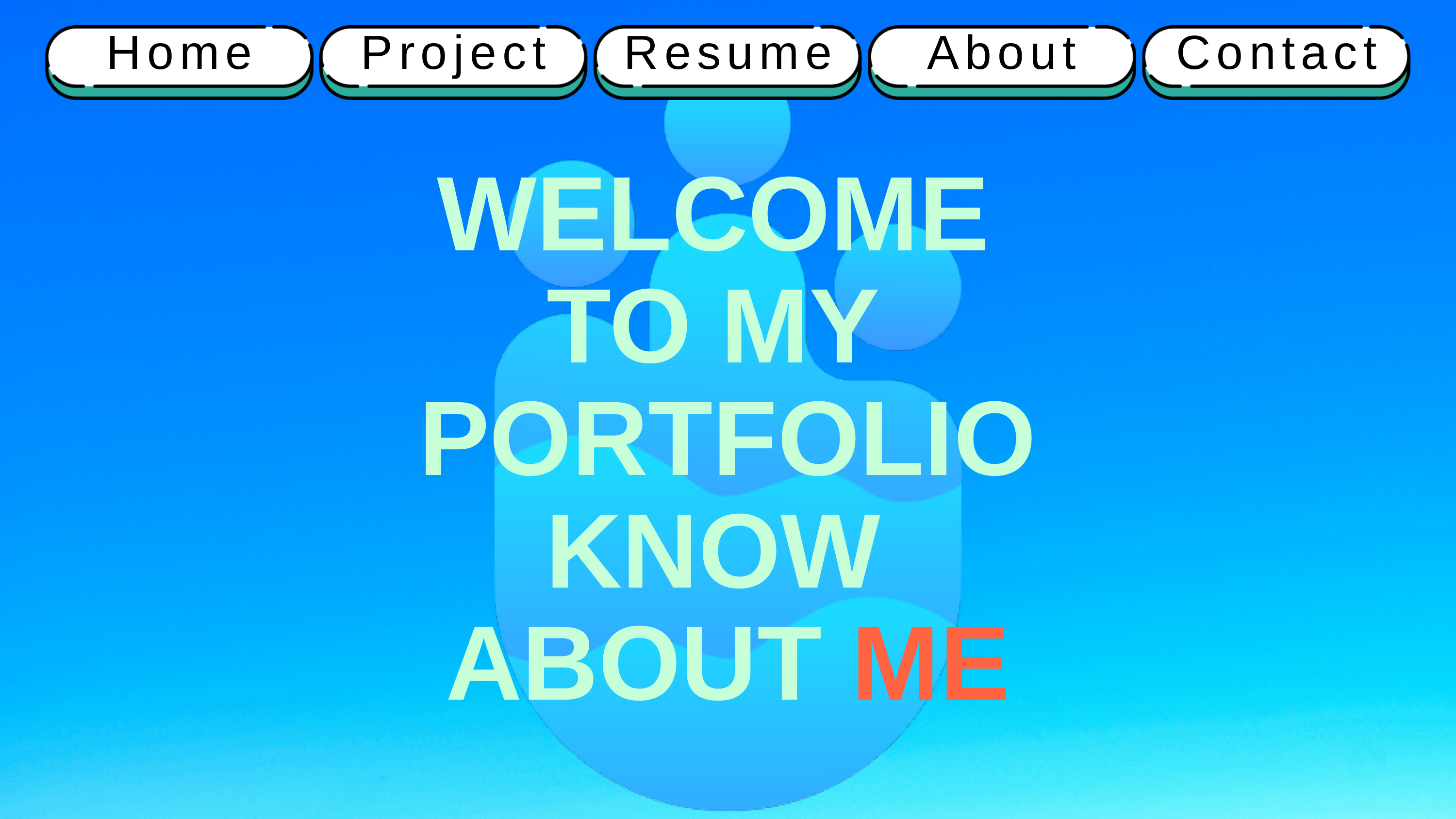

Home
Project
Resume
About
Contact

WELCOME
TO MY
PORTFOLIO
KNOW
ABOUT ME